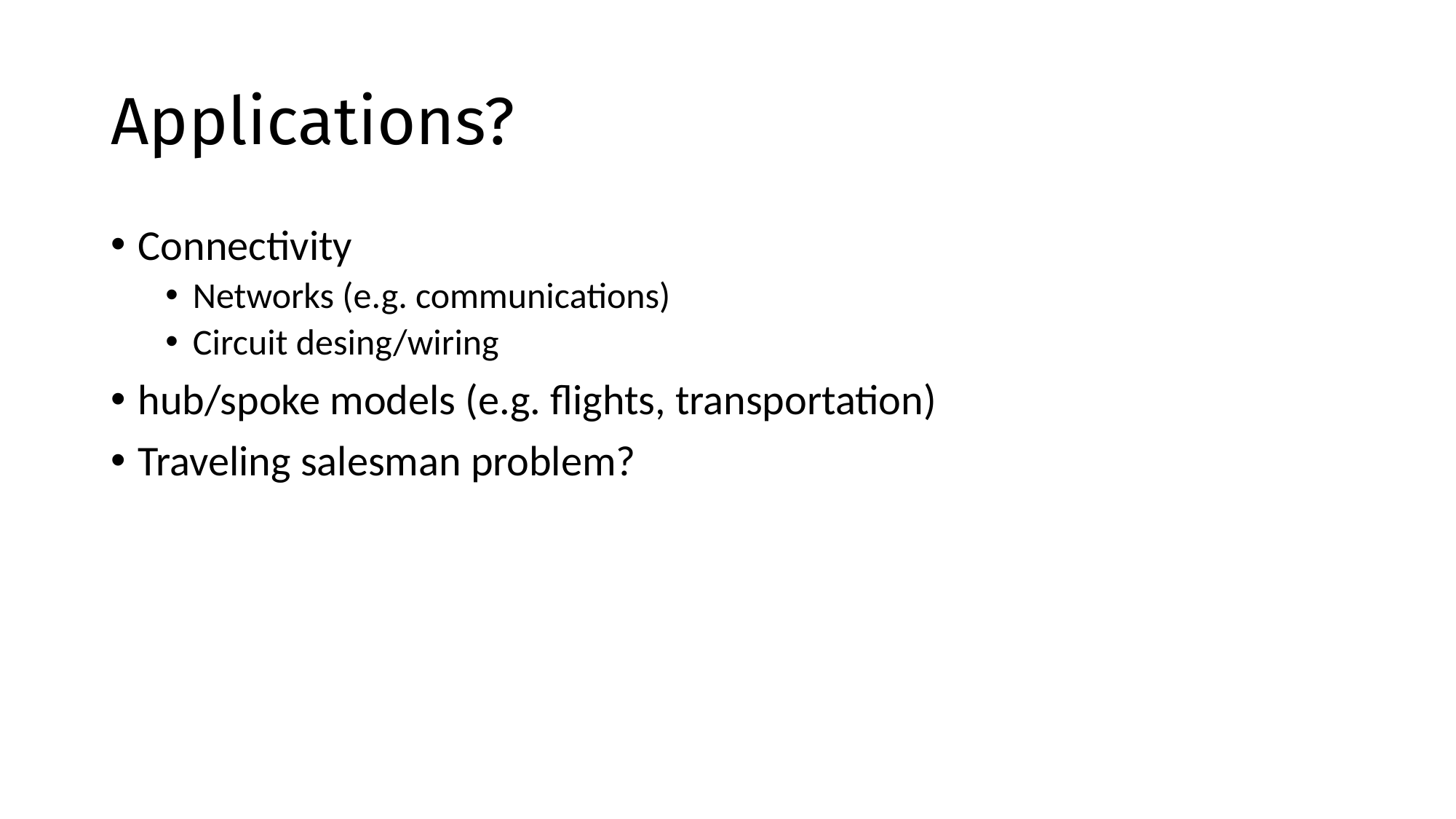

# Applications?
Connectivity
Networks (e.g. communications)
Circuit desing/wiring
hub/spoke models (e.g. flights, transportation)
Traveling salesman problem?